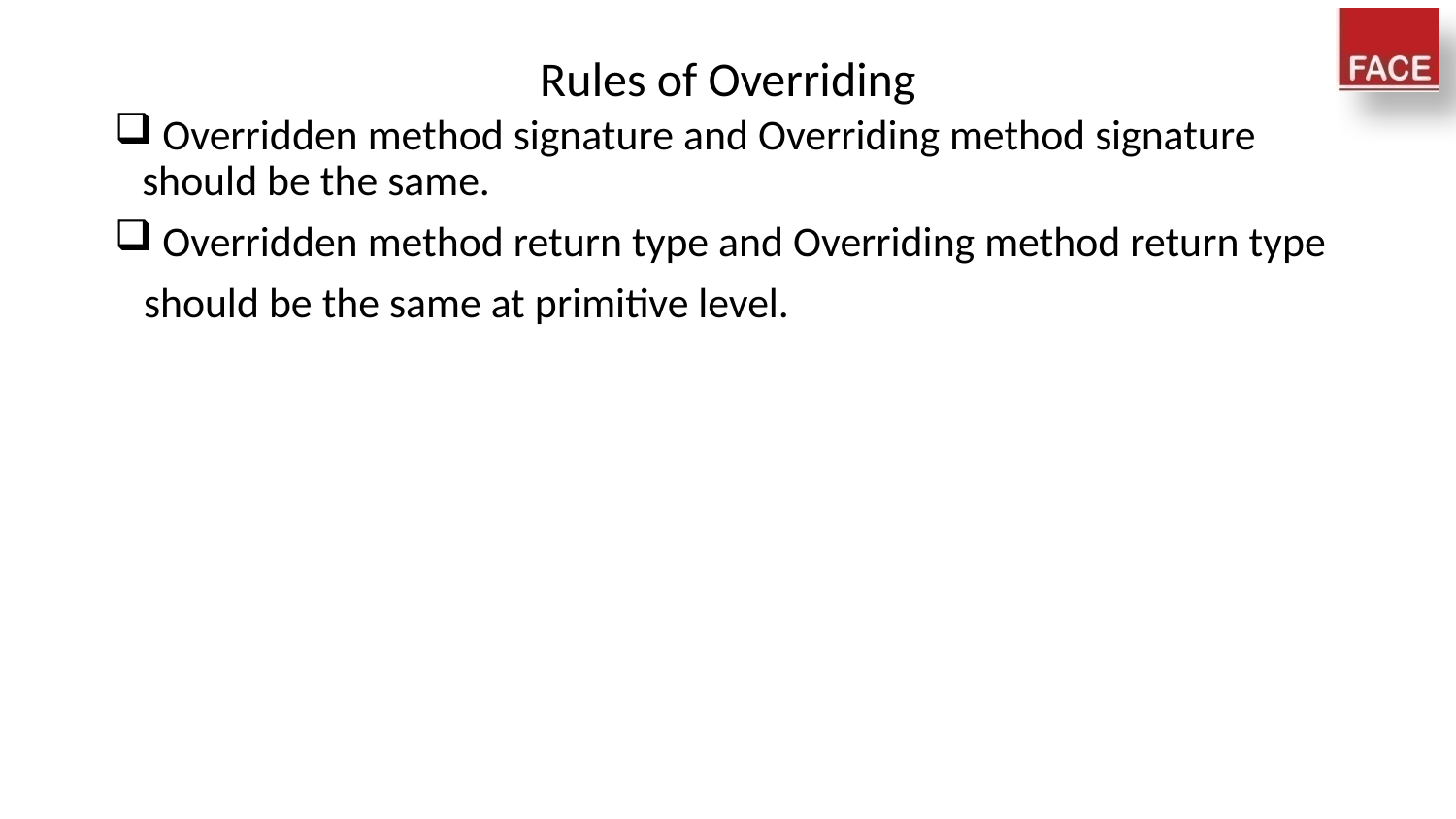

# Rules of Overriding
 Overridden method signature and Overriding method signature should be the same.
 Overridden method return type and Overriding method return type
   should be the same at primitive level.